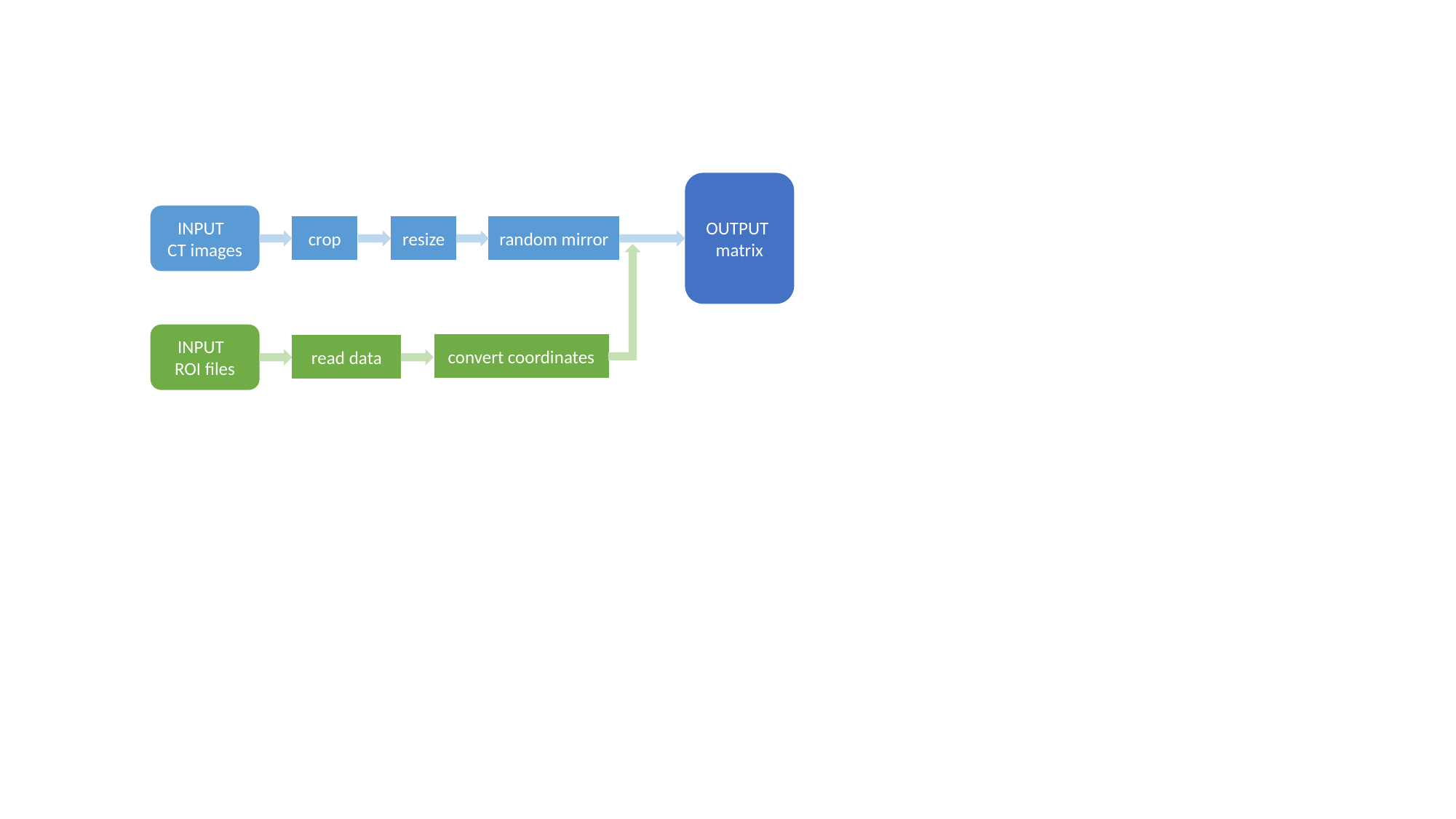

OUTPUT
matrix
INPUT
CT images
crop
resize
random mirror

INPUT
ROI files
convert coordinates
read data